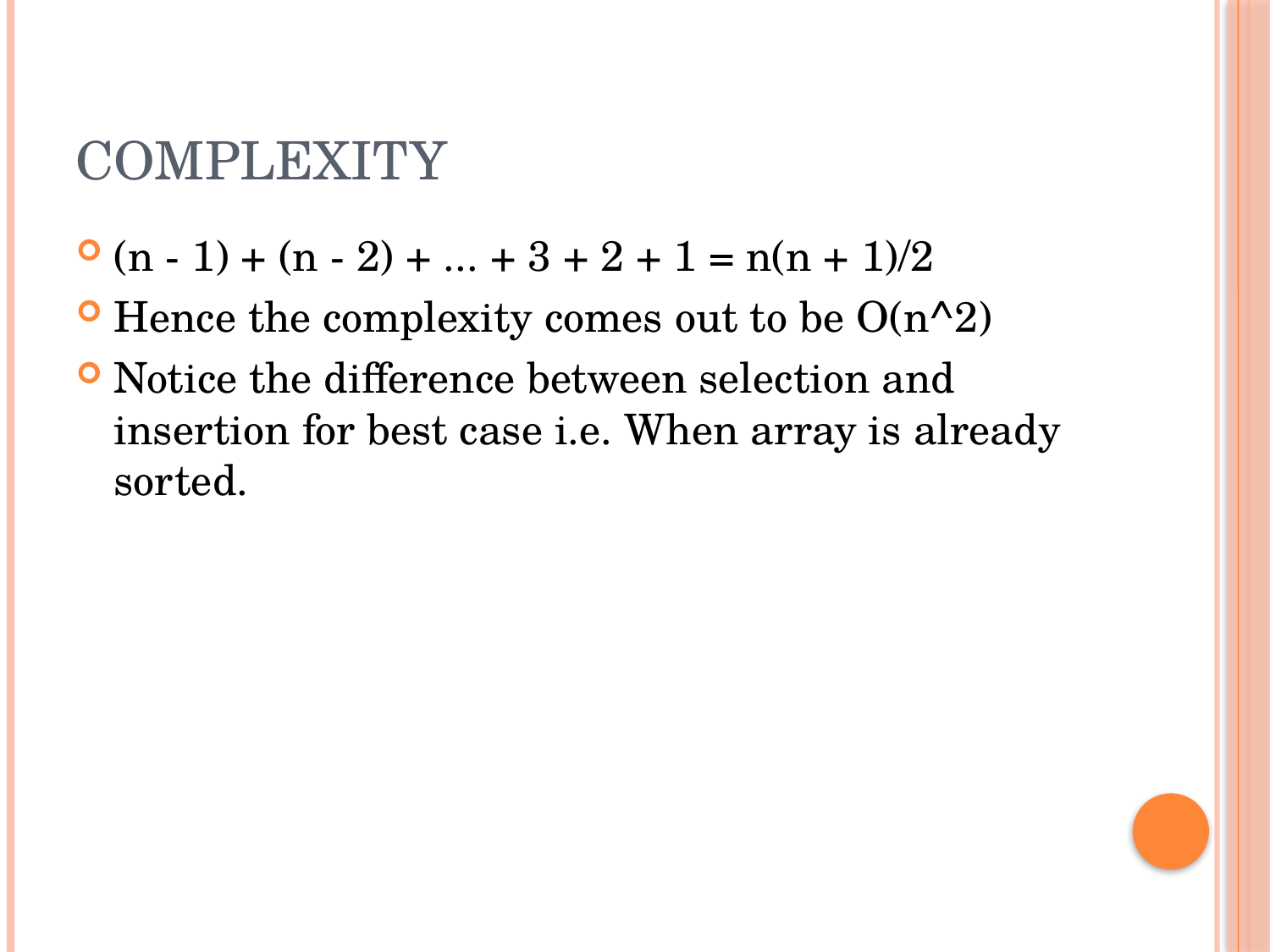

# Complexity
(n - 1) + (n - 2) + ... + 3 + 2 + 1 = n(n + 1)/2
Hence the complexity comes out to be O(n^2)
Notice the difference between selection and insertion for best case i.e. When array is already sorted.